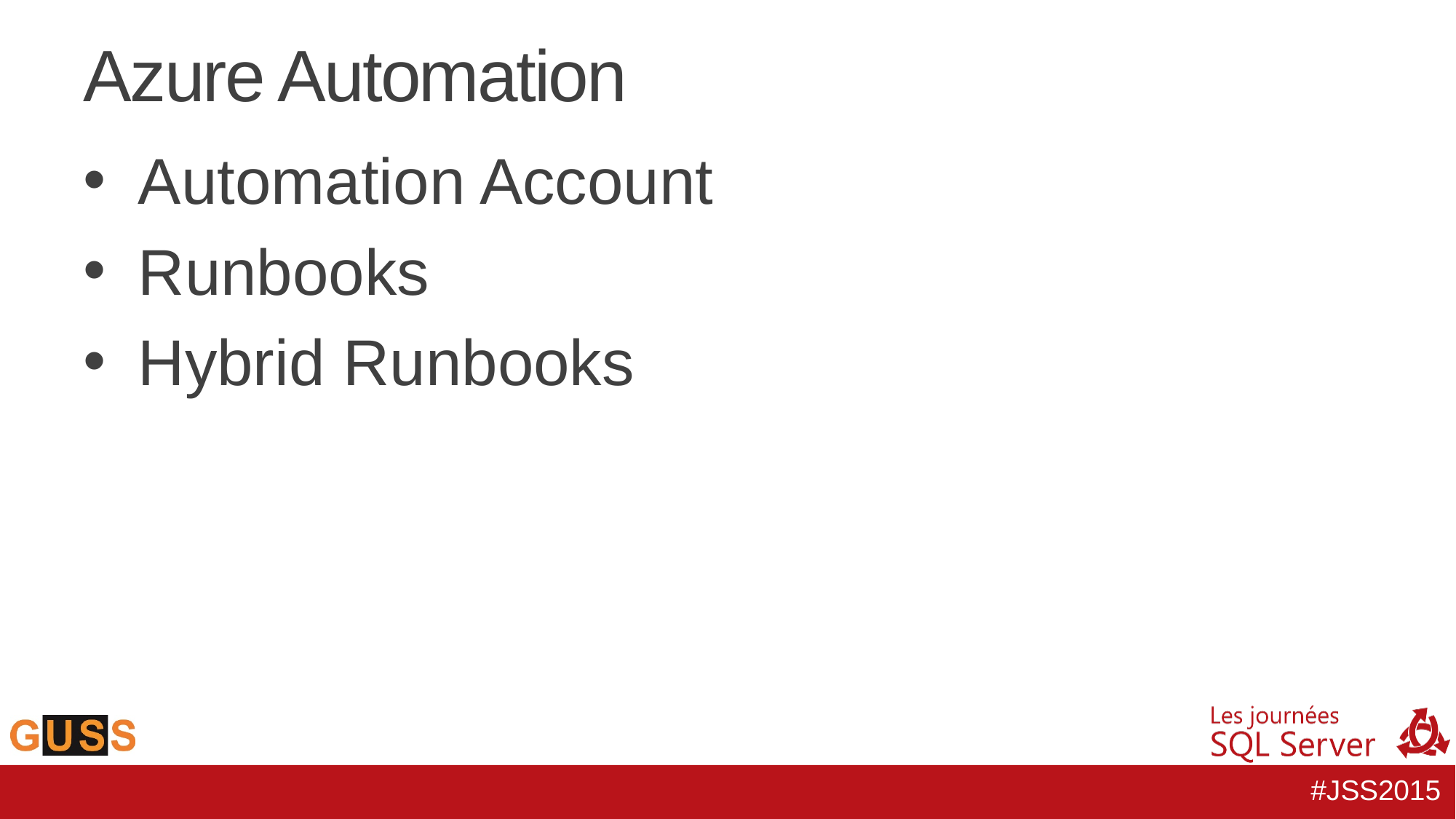

# Azure Automation
Automation Account
Runbooks
Hybrid Runbooks